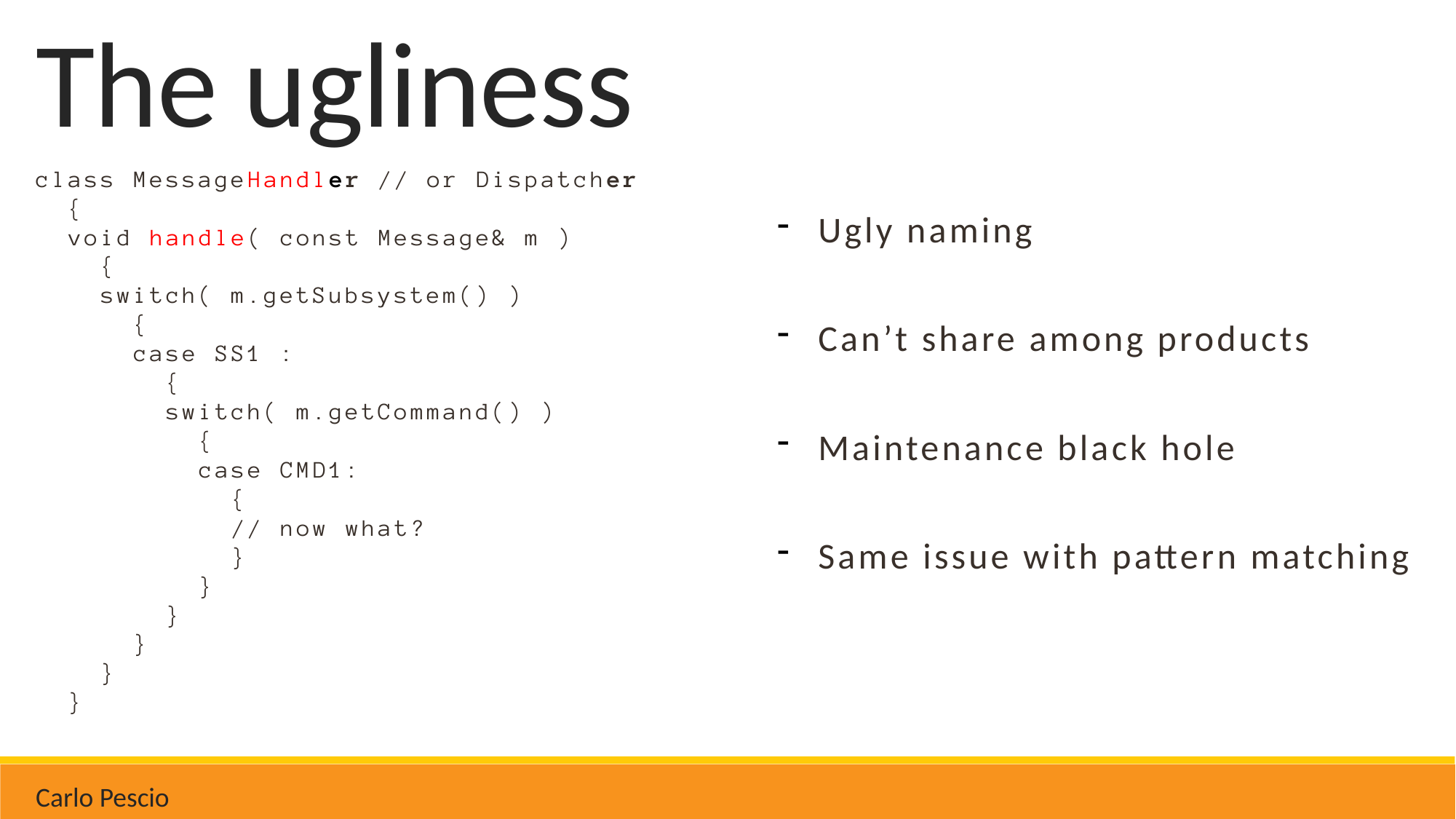

# The ugliness
class MessageHandler // or Dispatcher
  {
  void handle( const Message& m )
    {
    switch( m.getSubsystem() )
      {
      case SS1 :
        {
        switch( m.getCommand() )
          {
          case CMD1:
            {
            // now what?
            }
          }
        }
      }
    }
  }
Ugly naming
Can’t share among products
Maintenance black hole
Same issue with pattern matching